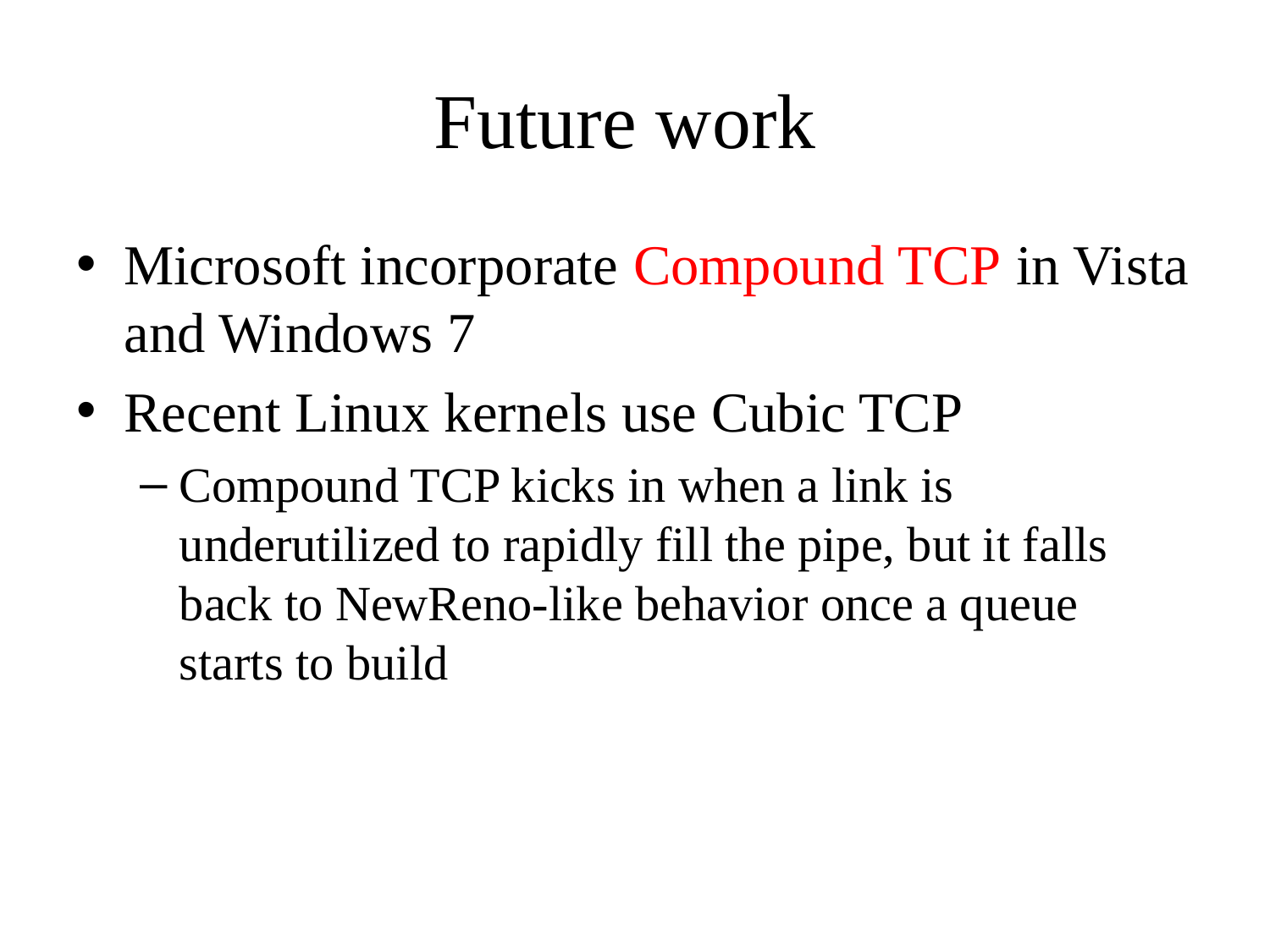

# Future work
Microsoft incorporate Compound TCP in Vista and Windows 7
Recent Linux kernels use Cubic TCP
Compound TCP kicks in when a link is underutilized to rapidly fill the pipe, but it falls back to NewReno-like behavior once a queue starts to build